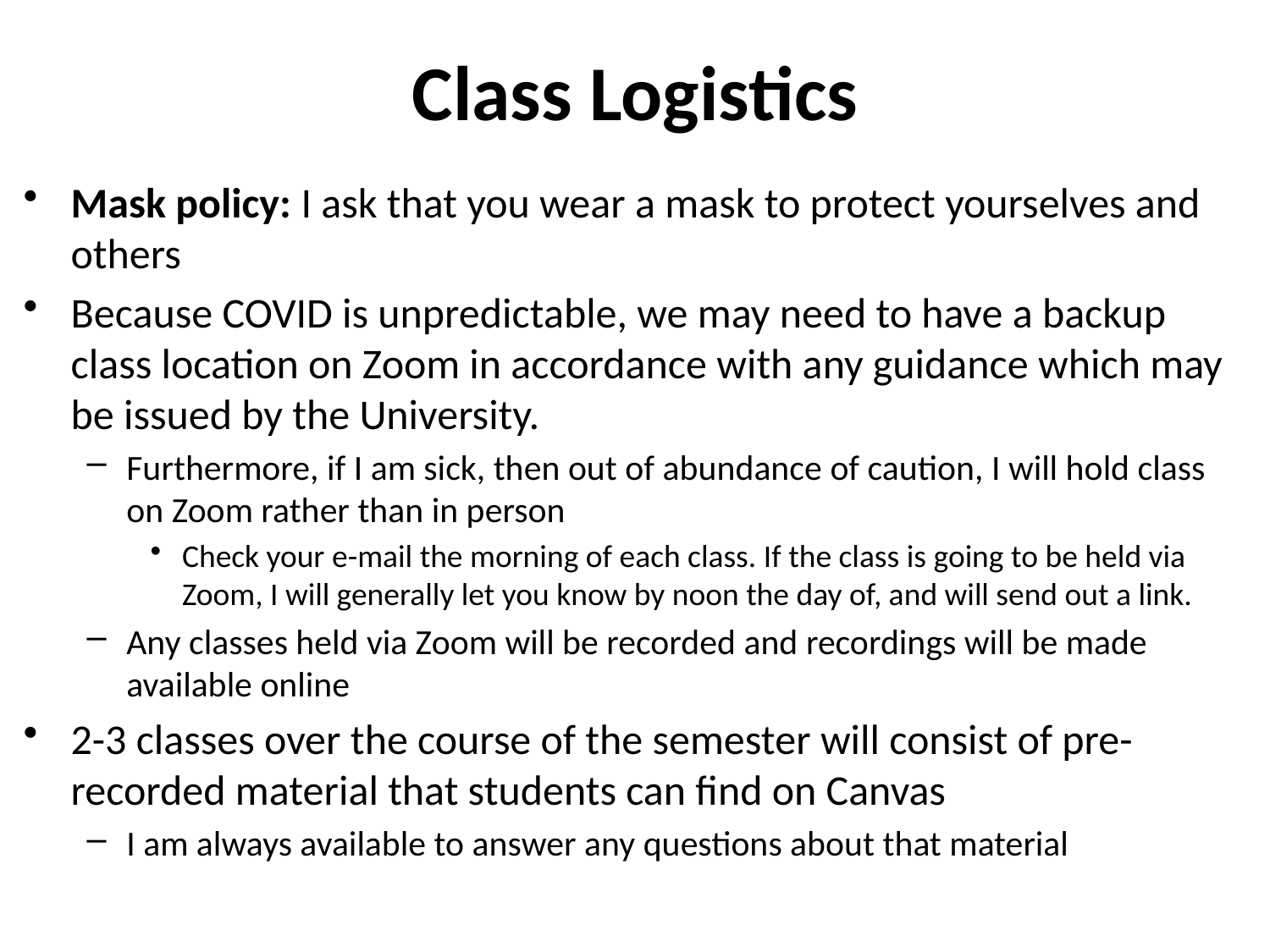

# Class Logistics
Mask policy: I ask that you wear a mask to protect yourselves and others
Because COVID is unpredictable, we may need to have a backup class location on Zoom in accordance with any guidance which may be issued by the University.
Furthermore, if I am sick, then out of abundance of caution, I will hold class on Zoom rather than in person
Check your e-mail the morning of each class. If the class is going to be held via Zoom, I will generally let you know by noon the day of, and will send out a link.
Any classes held via Zoom will be recorded and recordings will be made available online
2-3 classes over the course of the semester will consist of pre-recorded material that students can find on Canvas
I am always available to answer any questions about that material